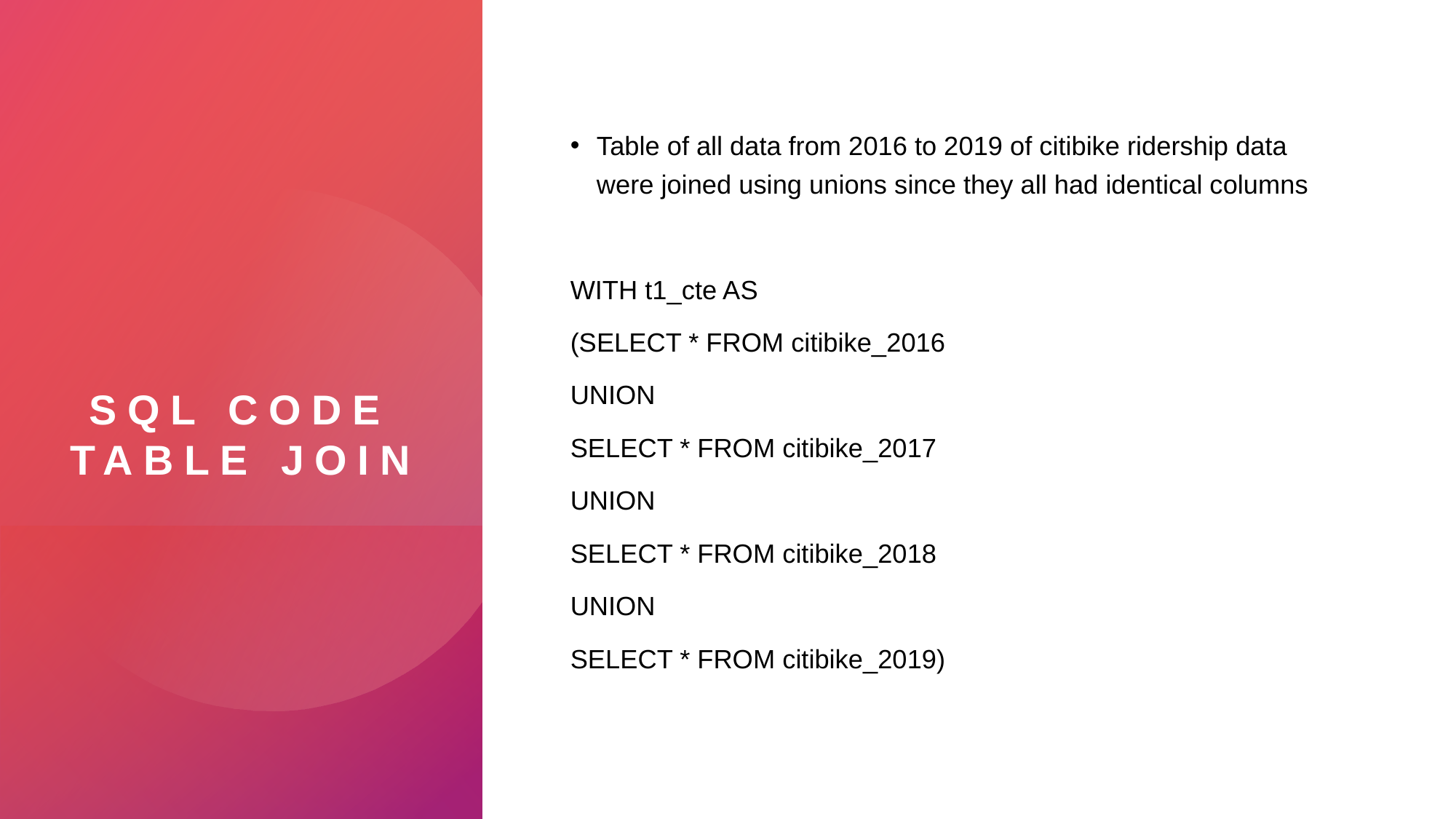

Table of all data from 2016 to 2019 of citibike ridership data were joined using unions since they all had identical columns

WITH t1_cte AS
(SELECT * FROM citibike_2016
UNION
SELECT * FROM citibike_2017
UNION
SELECT * FROM citibike_2018
UNION
SELECT * FROM citibike_2019)

# SQL CODE TABLE JOIN